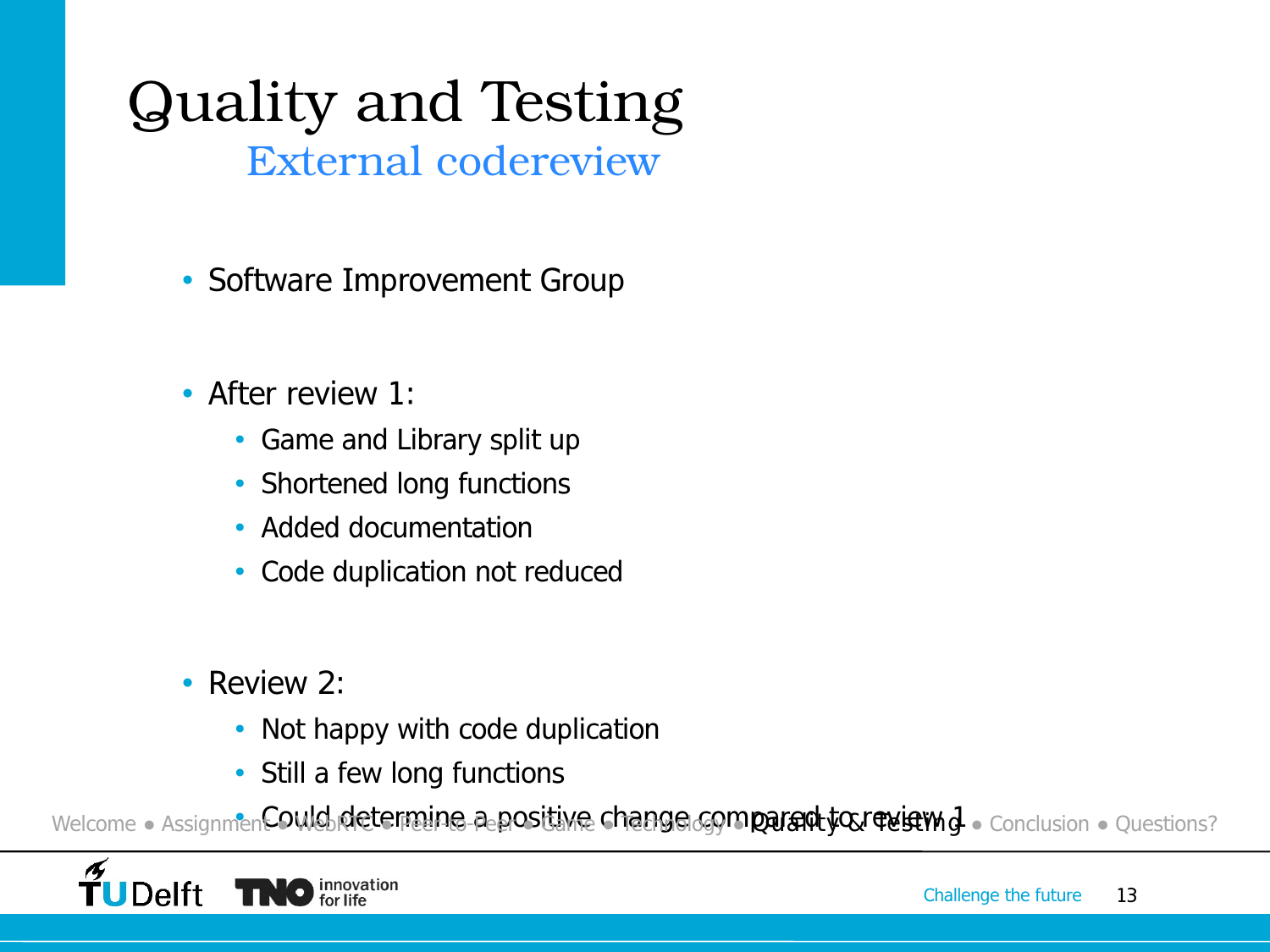

# Quality and Testing External codereview
Software Improvement Group

After review 1:
Game and Library split up
Shortened long functions
Added documentation
Code duplication not reduced

Review 2:
Not happy with code duplication
Still a few long functions
Could determine a positive change compared to review 1
Welcome ● Assignment ● WebRTC ● Peer-to-Peer ● Game ● Technology ● Quality & Testing ● Conclusion ● Questions?